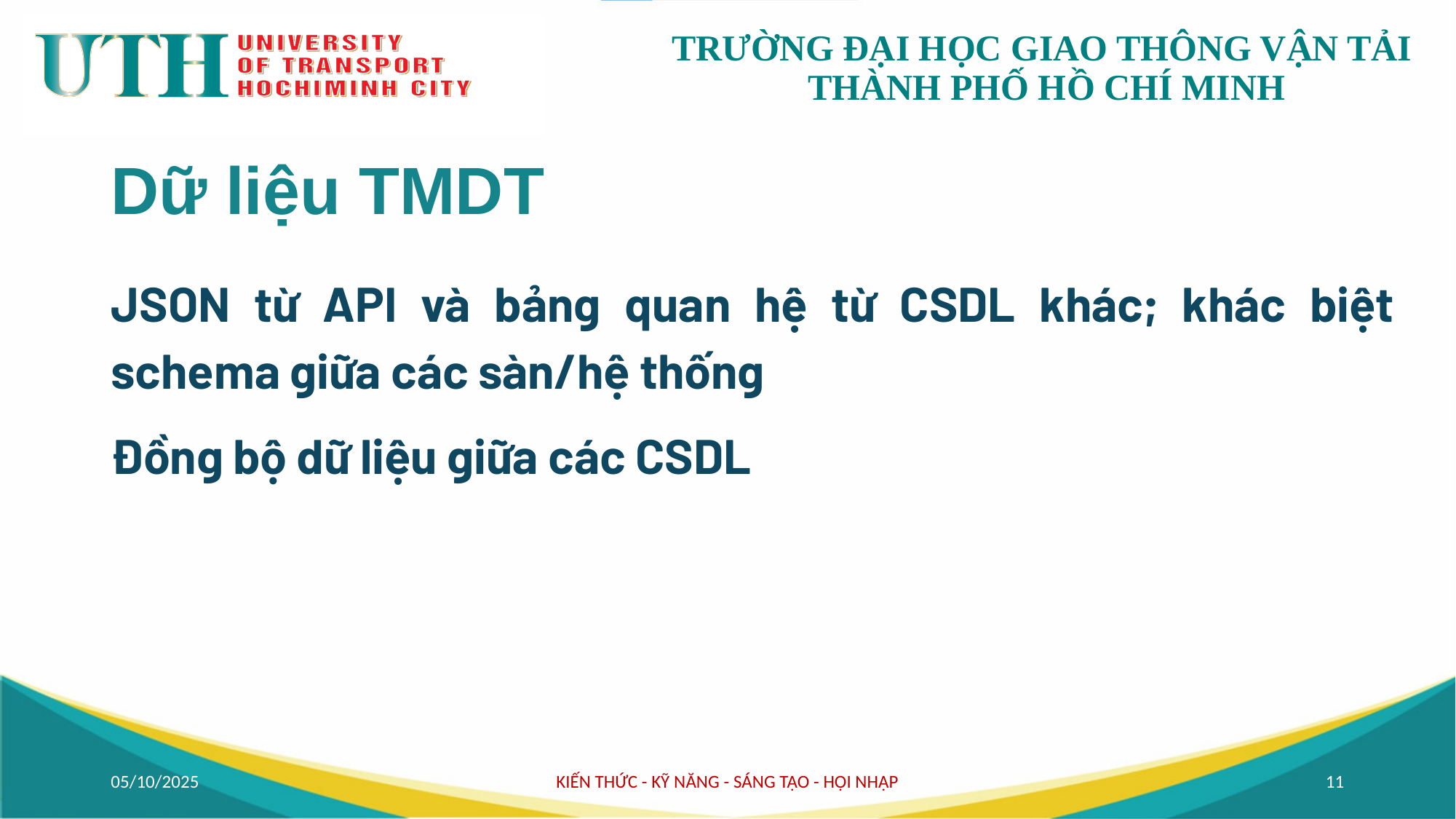

# Dữ liệu TMDT
JSON từ API và bảng quan hệ từ CSDL khác; khác biệt schema giữa các sàn/hệ thống
Đồng bộ dữ liệu giữa các CSDL

05/10/2025
KIẾN THỨC - KỸ NĂNG - SÁNG TẠO - HỘI NHẬP
11